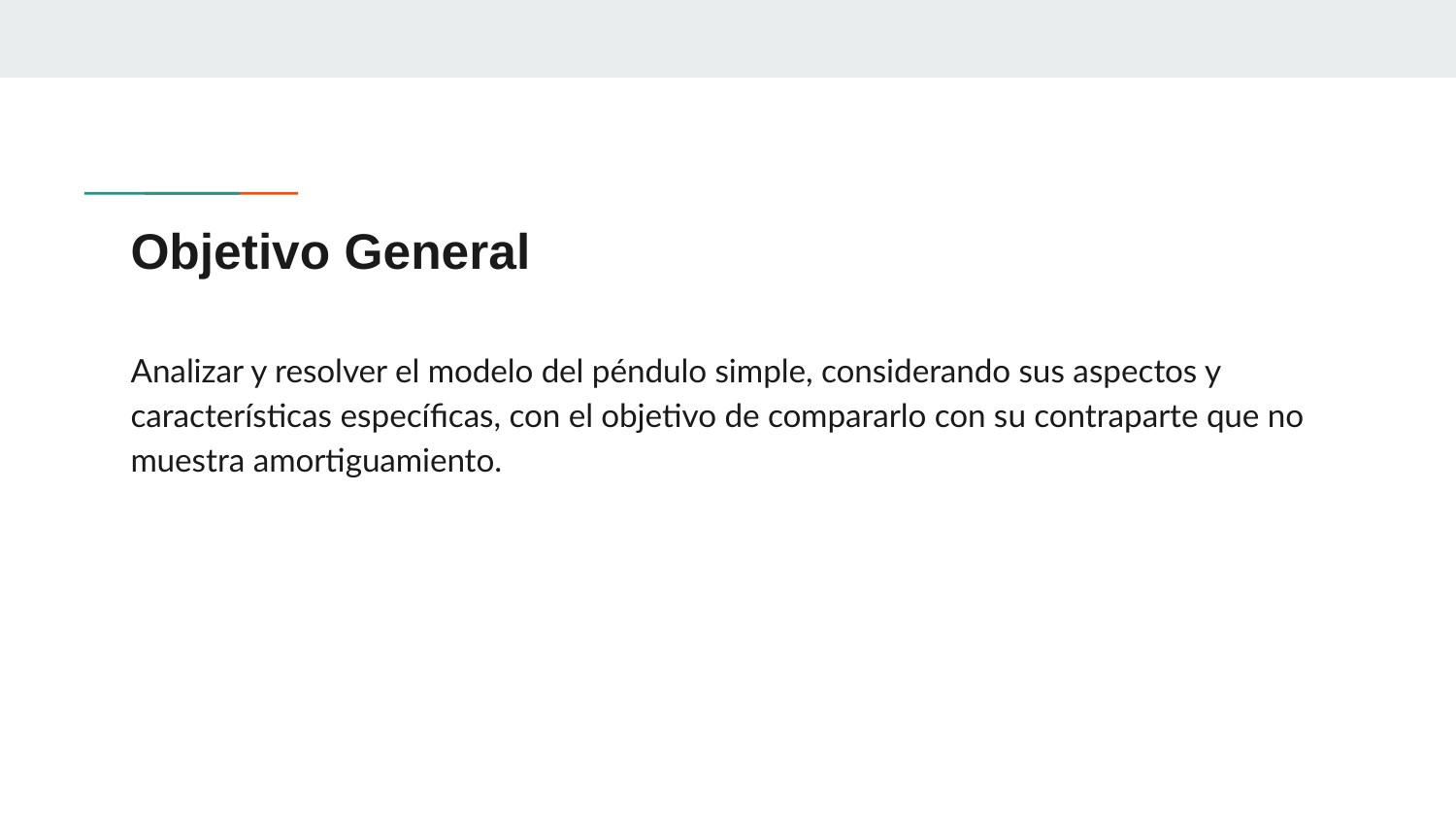

# Objetivo General
Analizar y resolver el modelo del péndulo simple, considerando sus aspectos y características específicas, con el objetivo de compararlo con su contraparte que no muestra amortiguamiento.